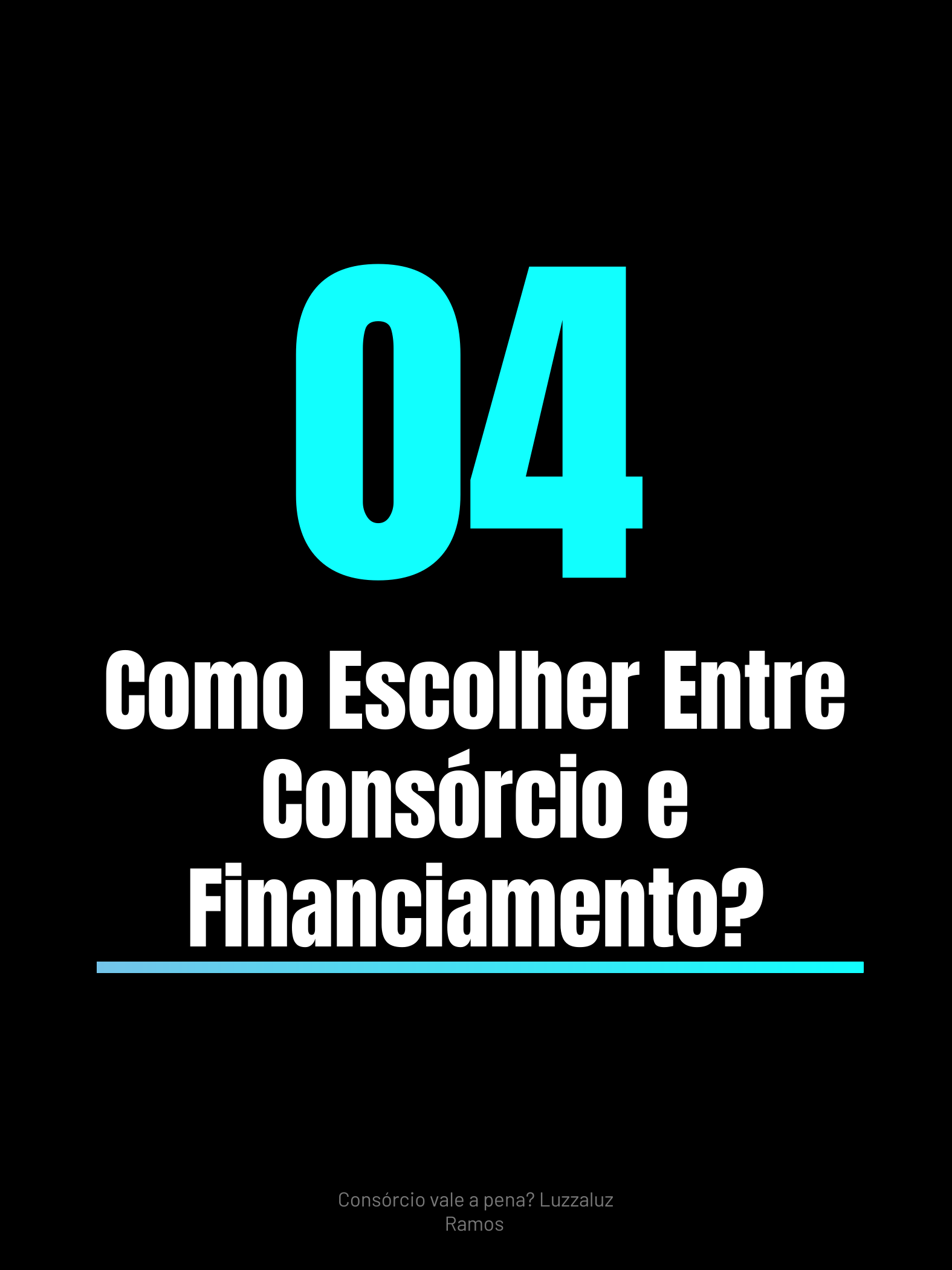

04
Como Escolher Entre Consórcio e Financiamento?

Consórcio vale a pena? Luzzaluz Ramos
10